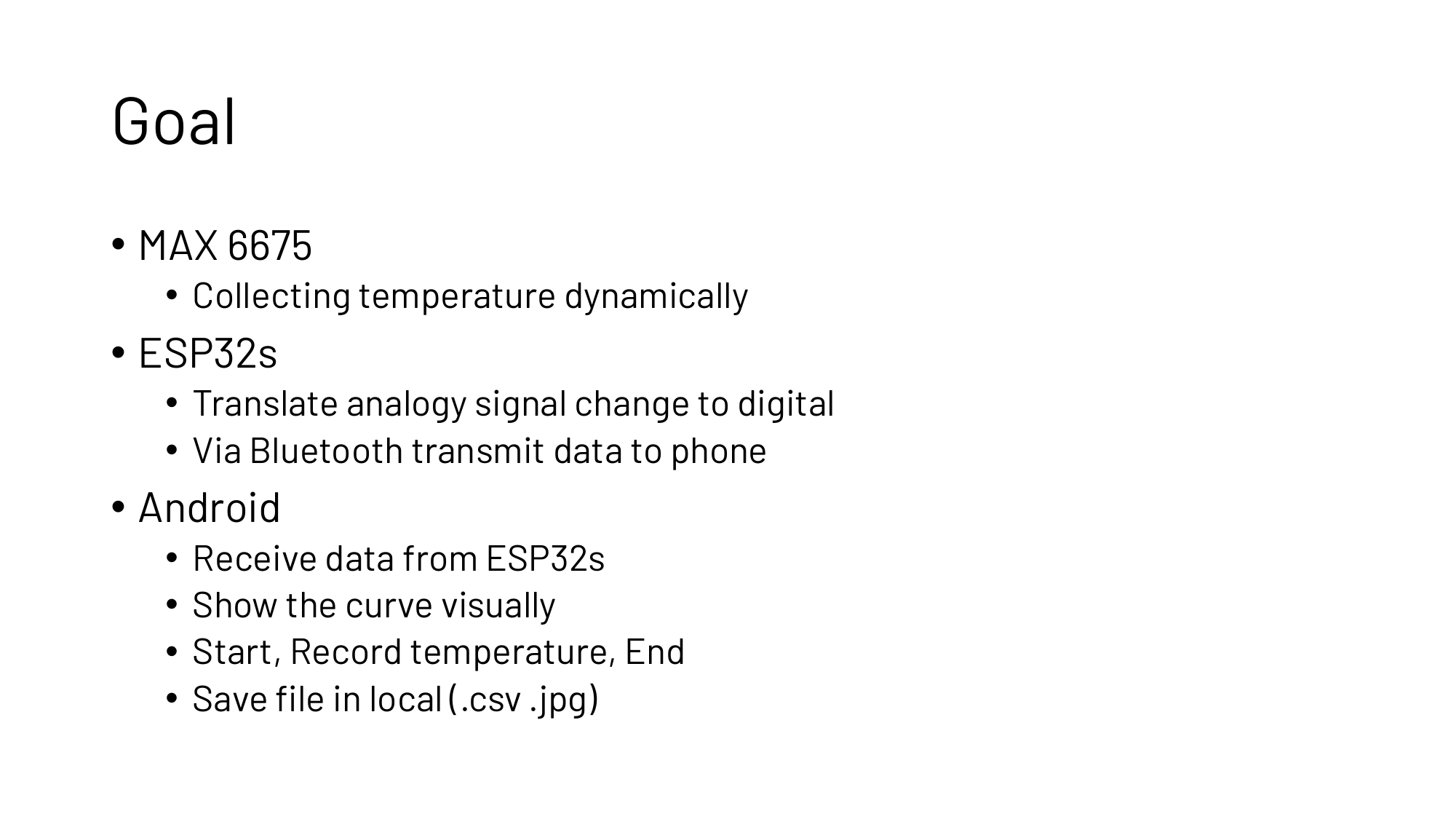

# Goal
MAX 6675
Collecting temperature dynamically
ESP32s
Translate analogy signal change to digital
Via Bluetooth transmit data to phone
Android
Receive data from ESP32s
Show the curve visually
Start, Record temperature, End
Save file in local (.csv .jpg)